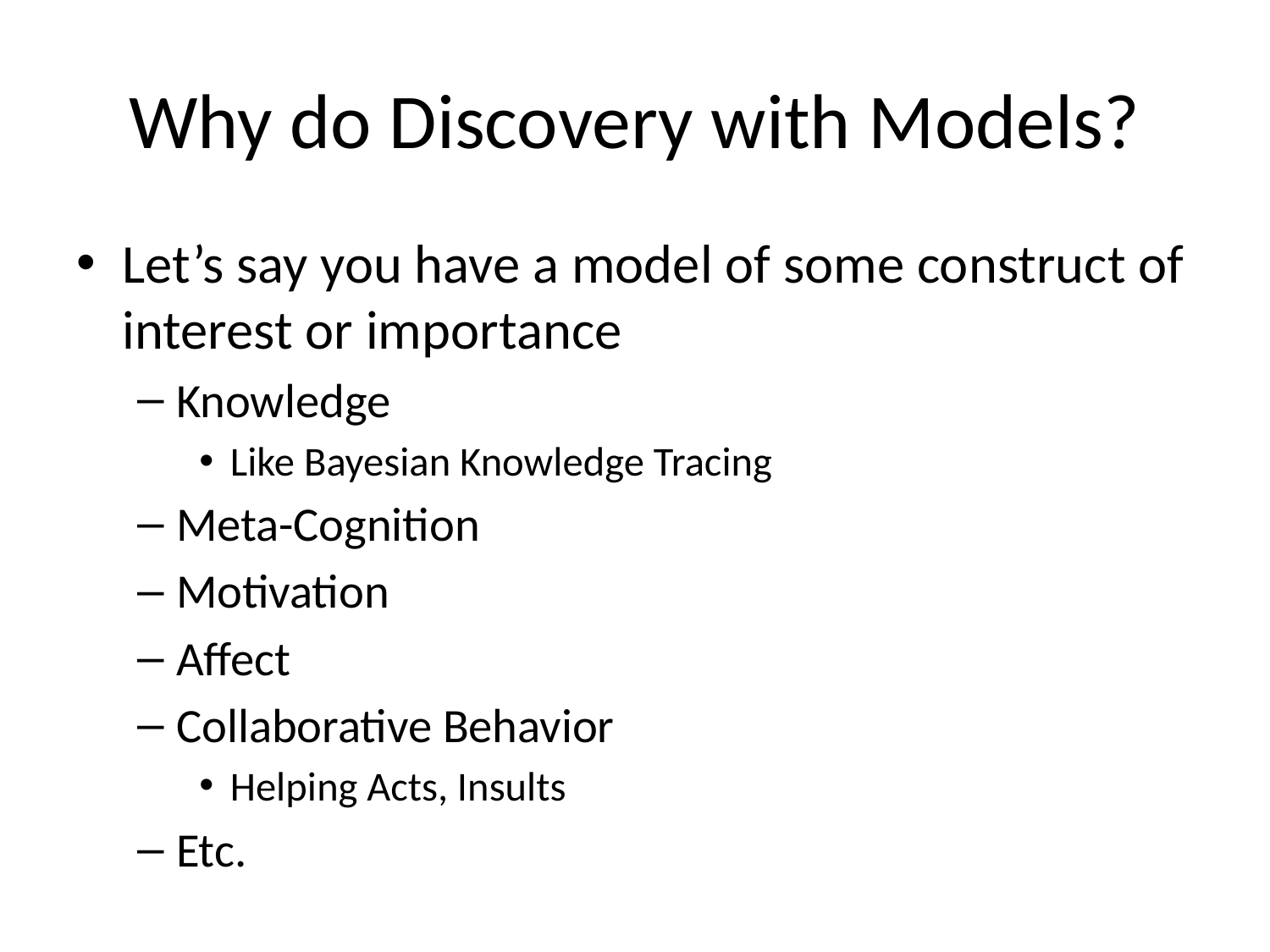

# Why do Discovery with Models?
Let’s say you have a model of some construct of interest or importance
Knowledge
Like Bayesian Knowledge Tracing
Meta-Cognition
Motivation
Affect
Collaborative Behavior
Helping Acts, Insults
Etc.